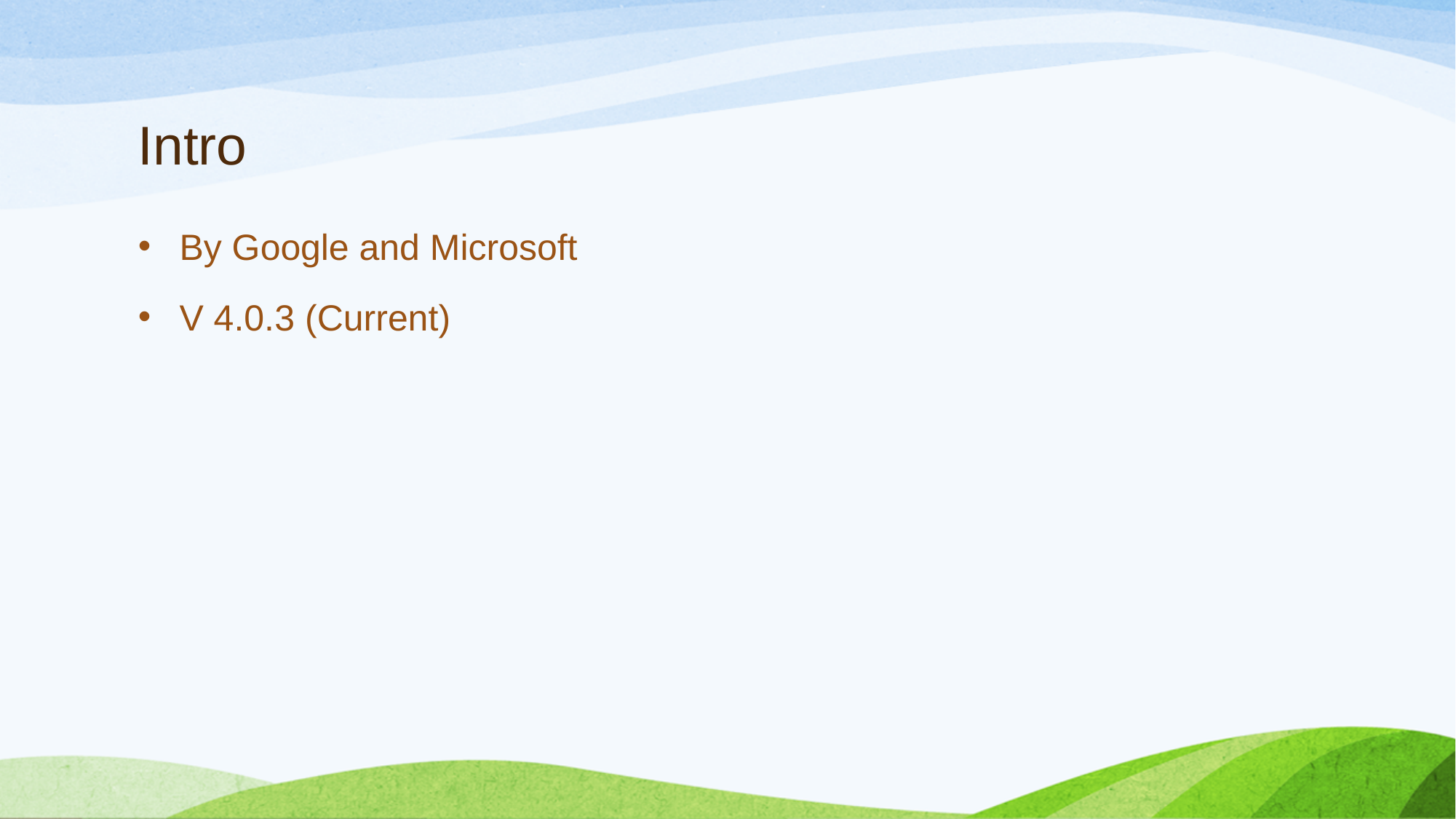

# Intro
By Google and Microsoft
V 4.0.3 (Current)